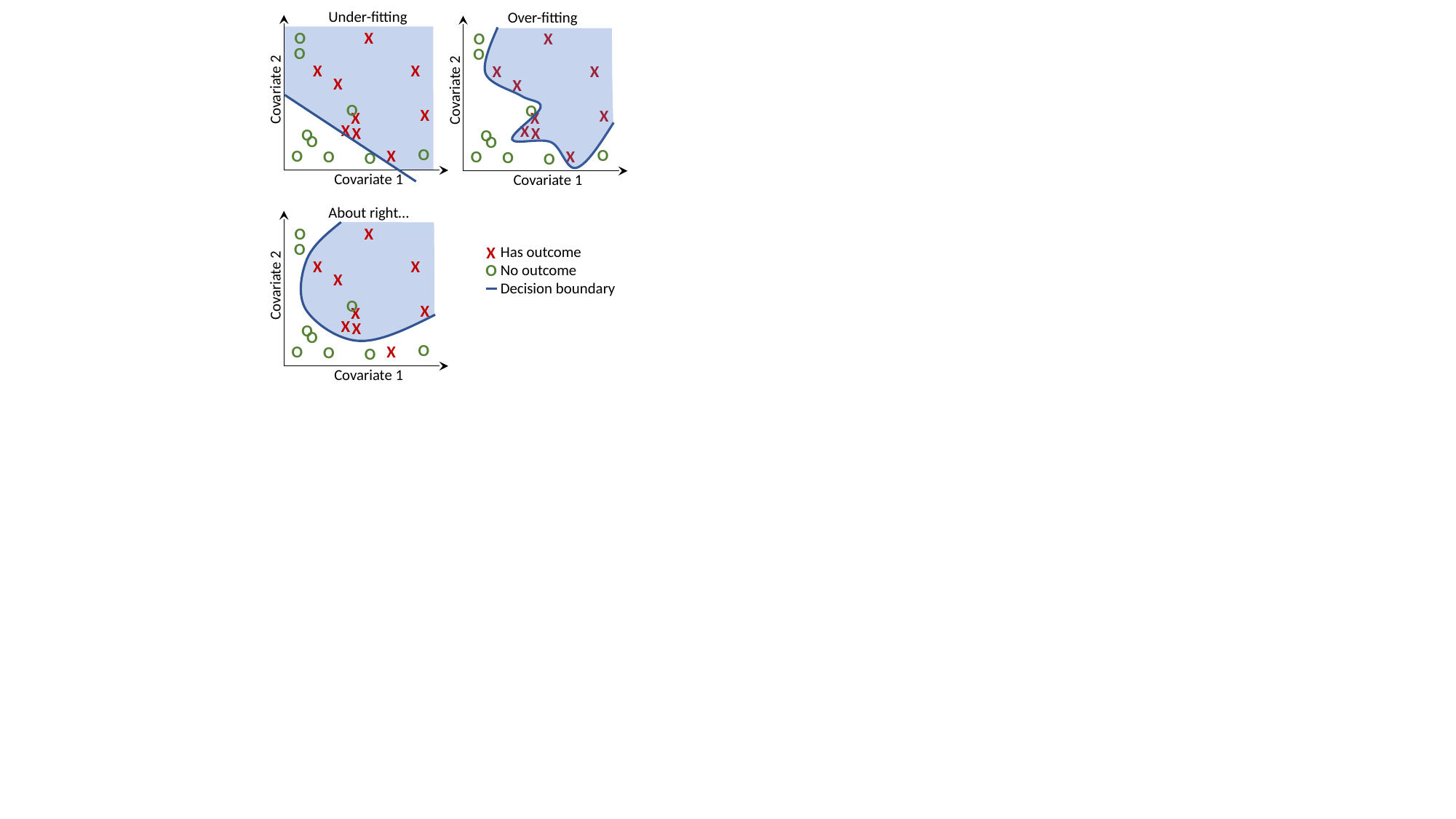

Under-fitting
Over-fitting
O
X
O
X

O
O
X
X
X
X
X
X
Covariate 2
Covariate 2
O
O
X
X
X
X
X
X
X
X
O
O
O
O
O
O
O
X
O
X
O
O
O
O
Covariate 1
Covariate 1
About right…
O
X

O
Has outcome
No outcome
Decision boundary
X
X
X
O
X
Covariate 2
O
X
X
X
X
O
O
O
O
X
O
O
Covariate 1